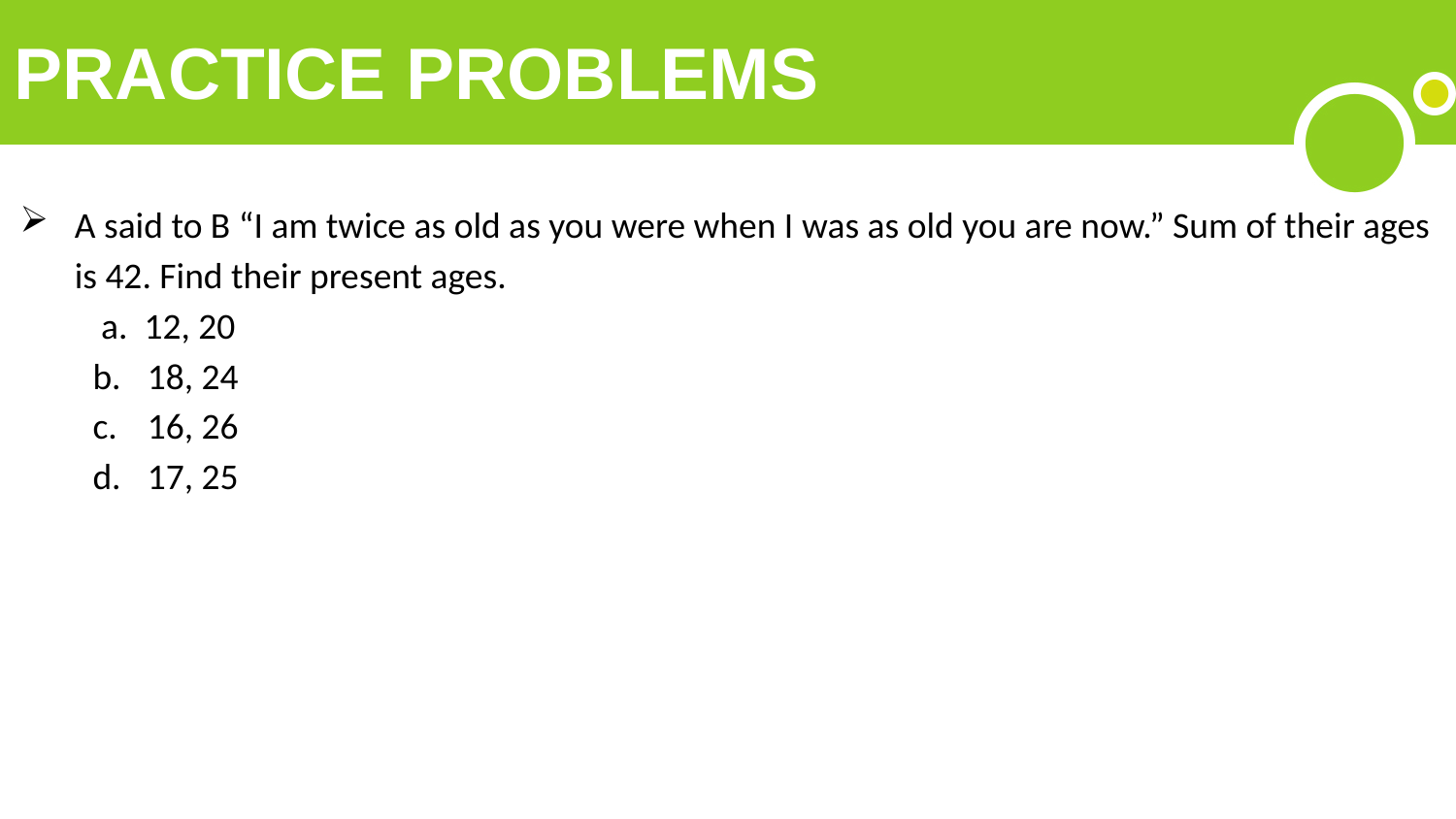

# PRACTICE PROBLEMS
A said to B “I am twice as old as you were when I was as old you are now.” Sum of their ages is 42. Find their present ages.
 a.  12, 20
18, 24
16, 26
17, 25